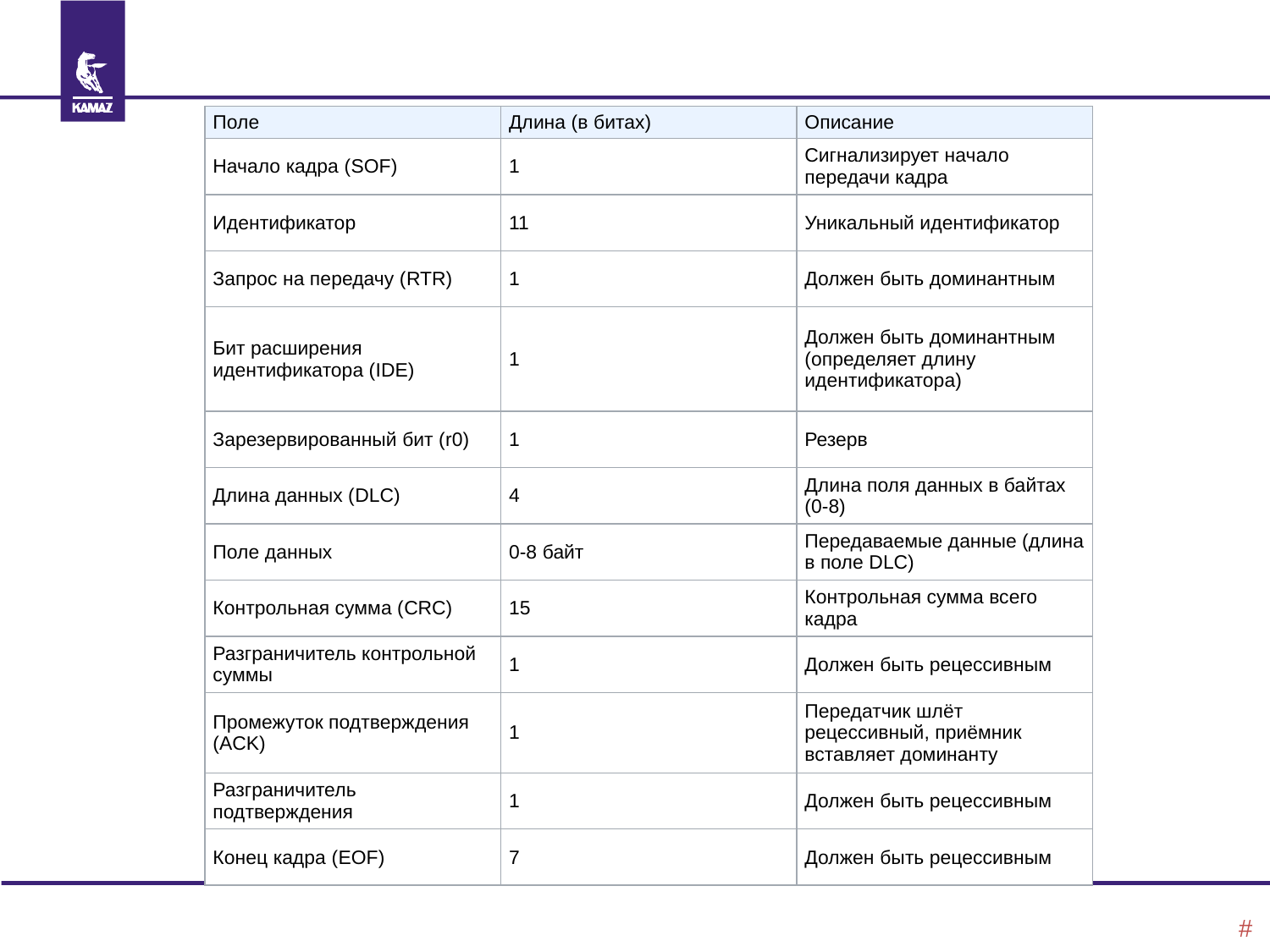

| Поле | Длина (в битах) | Описание |
| --- | --- | --- |
| Начало кадра (SOF) | 1 | Сигнализирует начало передачи кадра |
| Идентификатор | 11 | Уникальный идентификатор |
| Запрос на передачу (RTR) | 1 | Должен быть доминантным |
| Бит расширения идентификатора (IDE) | 1 | Должен быть доминантным (определяет длину идентификатора) |
| Зарезервированный бит (r0) | 1 | Резерв |
| Длина данных (DLC) | 4 | Длина поля данных в байтах (0-8) |
| Поле данных | 0-8 байт | Передаваемые данные (длина в поле DLC) |
| Контрольная сумма (CRC) | 15 | Контрольная сумма всего кадра |
| Разграничитель контрольной суммы | 1 | Должен быть рецессивным |
| Промежуток подтверждения (ACK) | 1 | Передатчик шлёт рецессивный, приёмник вставляет доминанту |
| Разграничитель подтверждения | 1 | Должен быть рецессивным |
| Конец кадра (EOF) | 7 | Должен быть рецессивным |
#